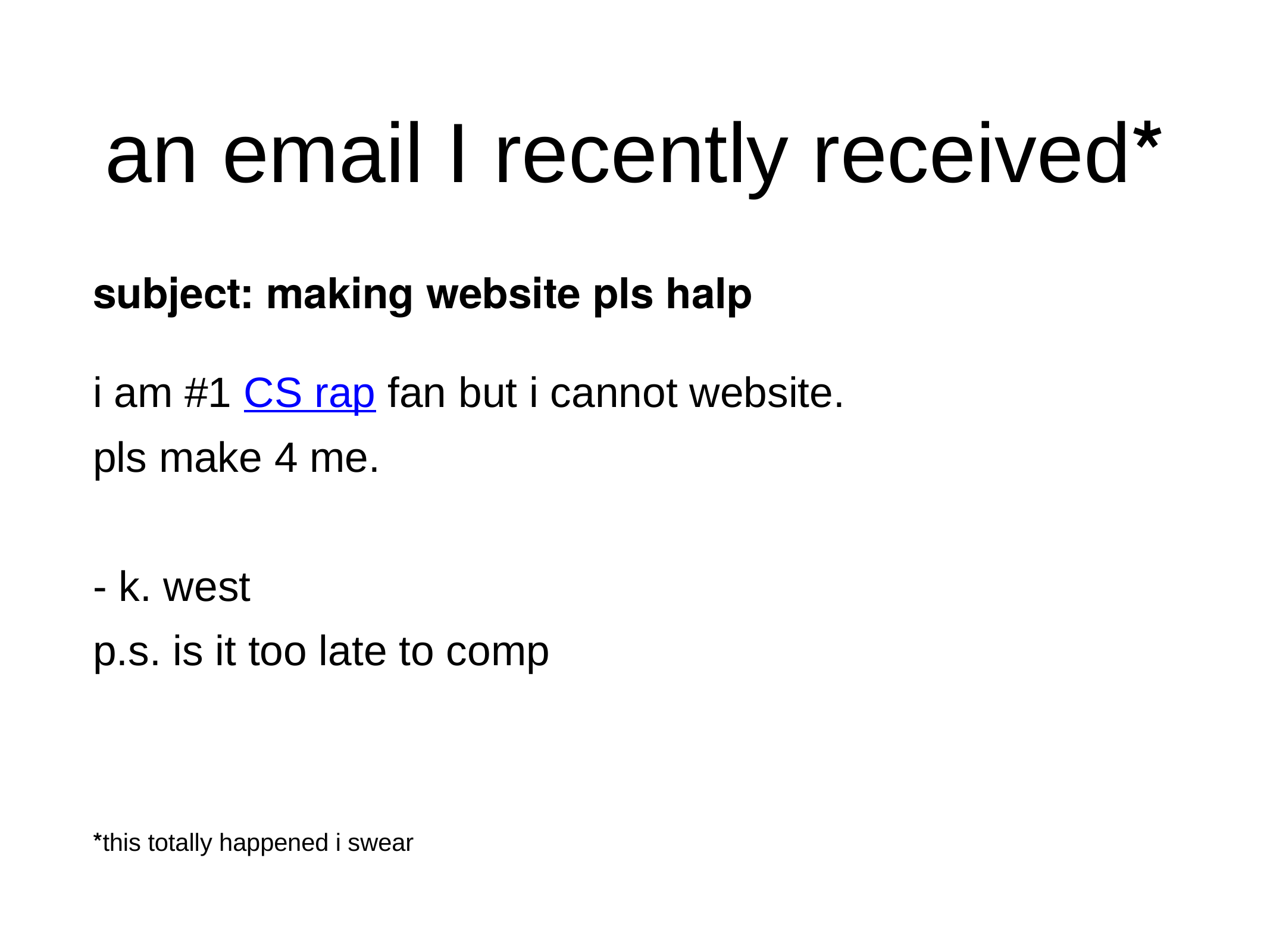

# an email I recently received*
subject: making website pls halp
i am #1 CS rap fan but i cannot website.
pls make 4 me.

- k. west
p.s. is it too late to comp

*this totally happened i swear